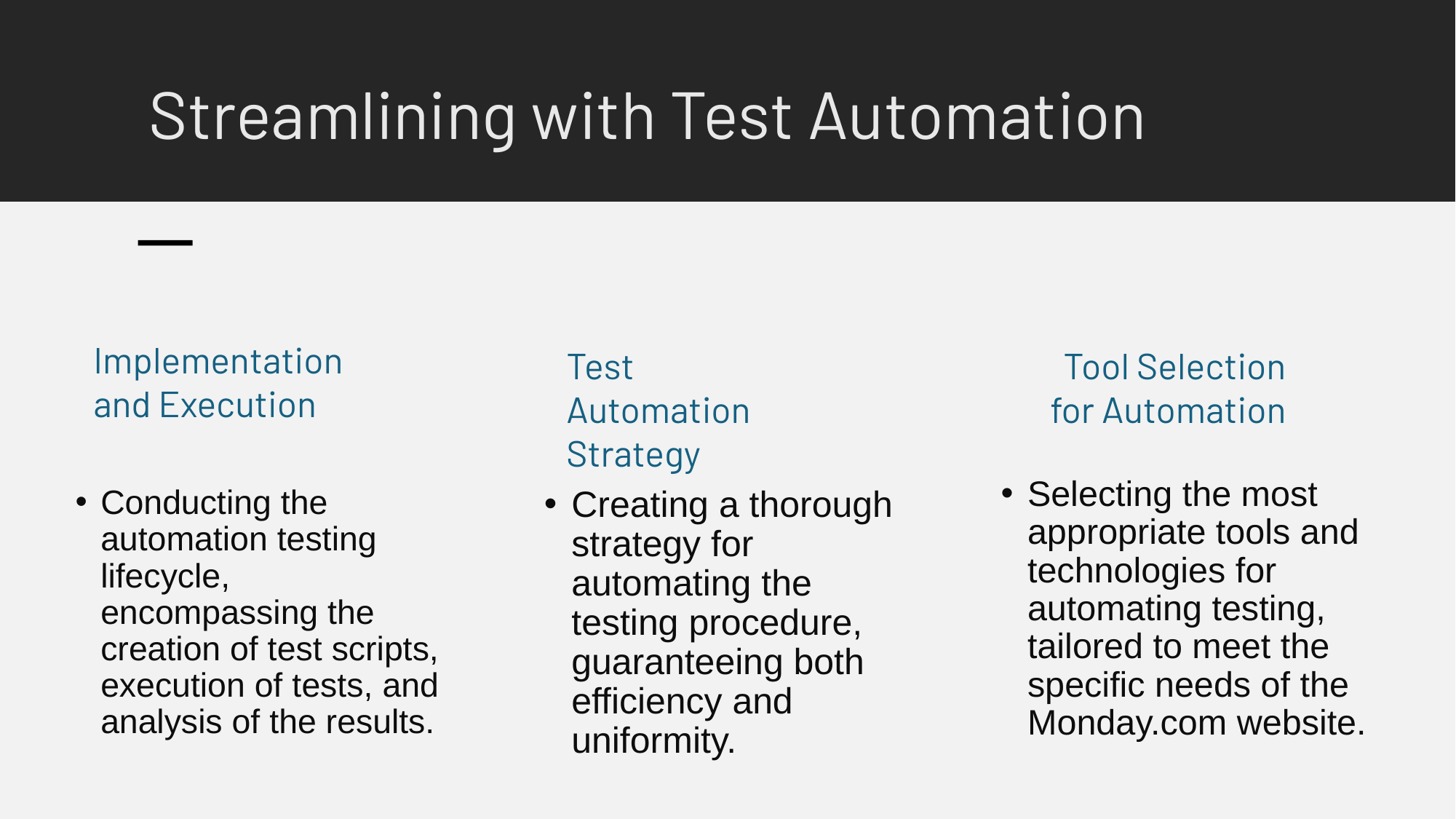

# Streamlining with Test Automation

Implementation and Execution

Test Automation Strategy

Tool Selection for Automation

Selecting the most appropriate tools and technologies for automating testing, tailored to meet the specific needs of the Monday.com website.
Conducting the automation testing lifecycle, encompassing the creation of test scripts, execution of tests, and analysis of the results.
Creating a thorough strategy for automating the testing procedure, guaranteeing both efficiency and uniformity.